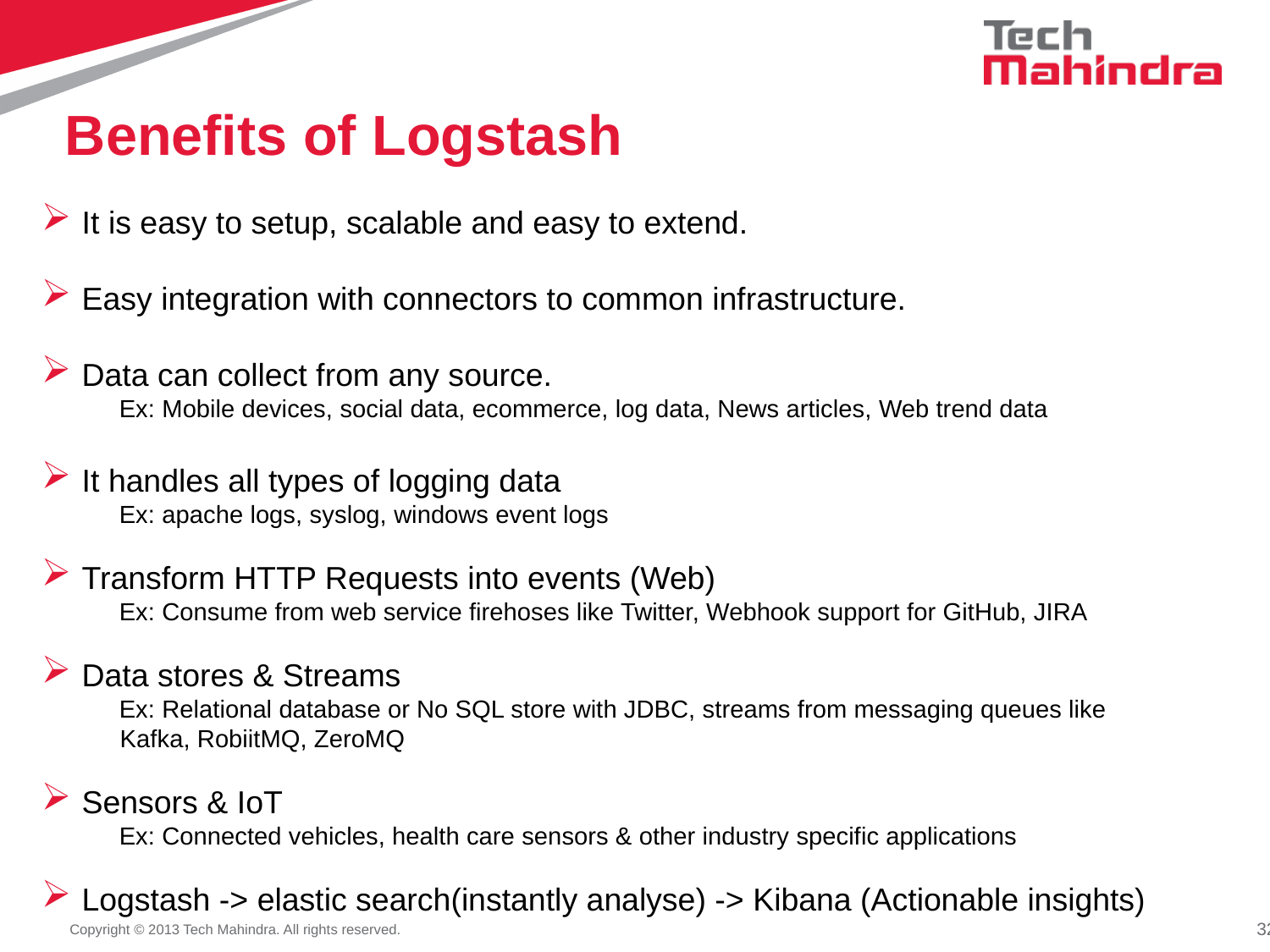

# Benefits of Logstash
It is easy to setup, scalable and easy to extend.

Easy integration with connectors to common infrastructure.

Data can collect from any source.
Ex: Mobile devices, social data, ecommerce, log data, News articles, Web trend data

It handles all types of logging data
Ex: apache logs, syslog, windows event logs

Transform HTTP Requests into events (Web)
Ex: Consume from web service firehoses like Twitter, Webhook support for GitHub, JIRA

Data stores & Streams
Ex: Relational database or No SQL store with JDBC, streams from messaging queues like Kafka, RobiitMQ, ZeroMQ

Sensors & IoT
Ex: Connected vehicles, health care sensors & other industry specific applications

Logstash -> elastic search(instantly analyse) -> Kibana (Actionable insights)